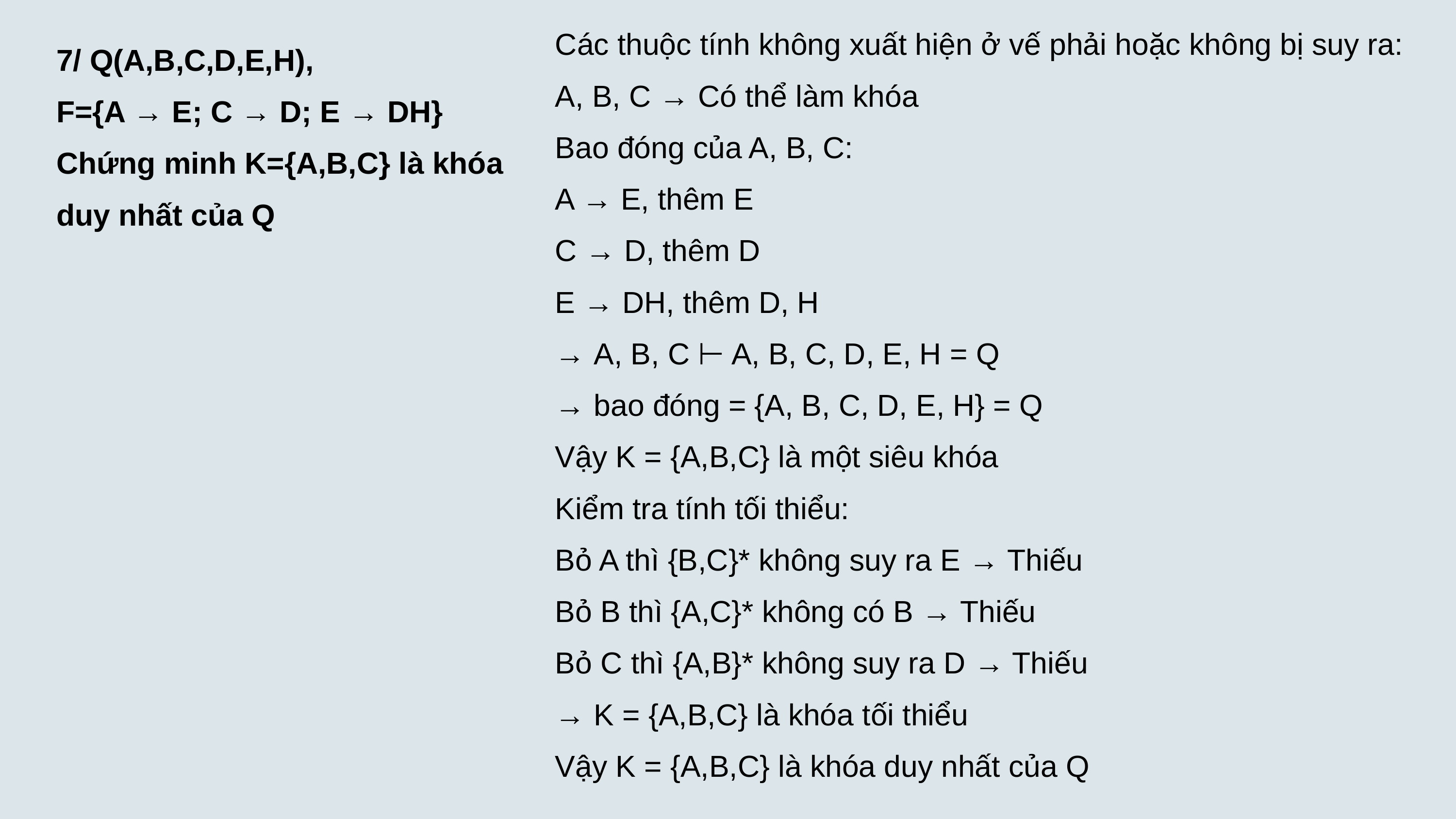

Các thuộc tính không xuất hiện ở vế phải hoặc không bị suy ra:
A, B, C → Có thể làm khóa
Bao đóng của A, B, C:
A → E, thêm E
C → D, thêm D
E → DH, thêm D, H
→ A, B, C ⊢ A, B, C, D, E, H = Q
→ bao đóng = {A, B, C, D, E, H} = Q
Vậy K = {A,B,C} là một siêu khóa
Kiểm tra tính tối thiểu:
Bỏ A thì {B,C}* không suy ra E → Thiếu
Bỏ B thì {A,C}* không có B → Thiếu
Bỏ C thì {A,B}* không suy ra D → Thiếu
→ K = {A,B,C} là khóa tối thiểu
Vậy K = {A,B,C} là khóa duy nhất của Q

7/ Q(A,B,C,D,E,H),
F={A → E; C → D; E → DH}
Chứng minh K={A,B,C} là khóa duy nhất của Q